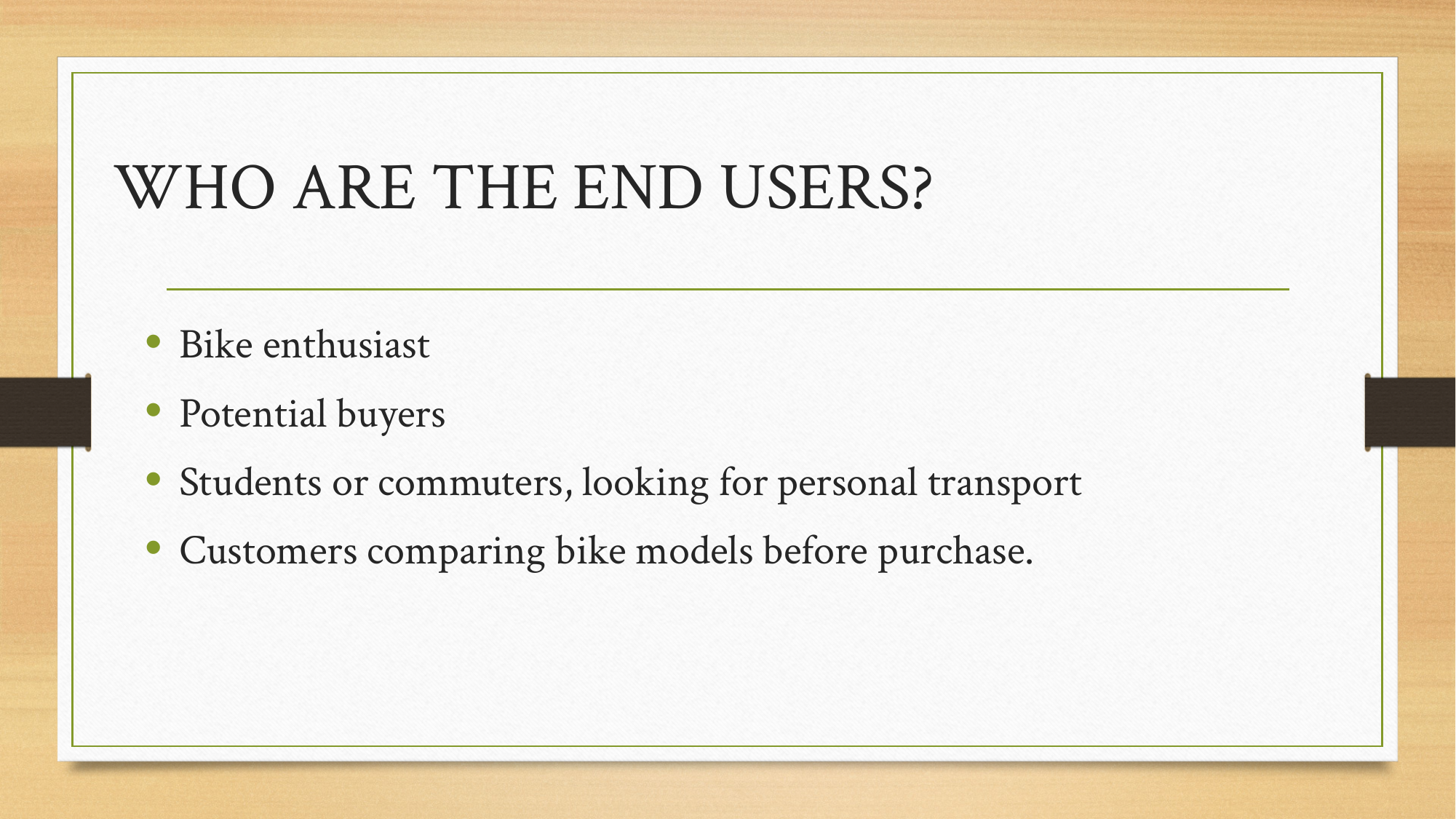

# WHO ARE THE END USERS?
Bike enthusiast
Potential buyers
Students or commuters, looking for personal transport
Customers comparing bike models before purchase.